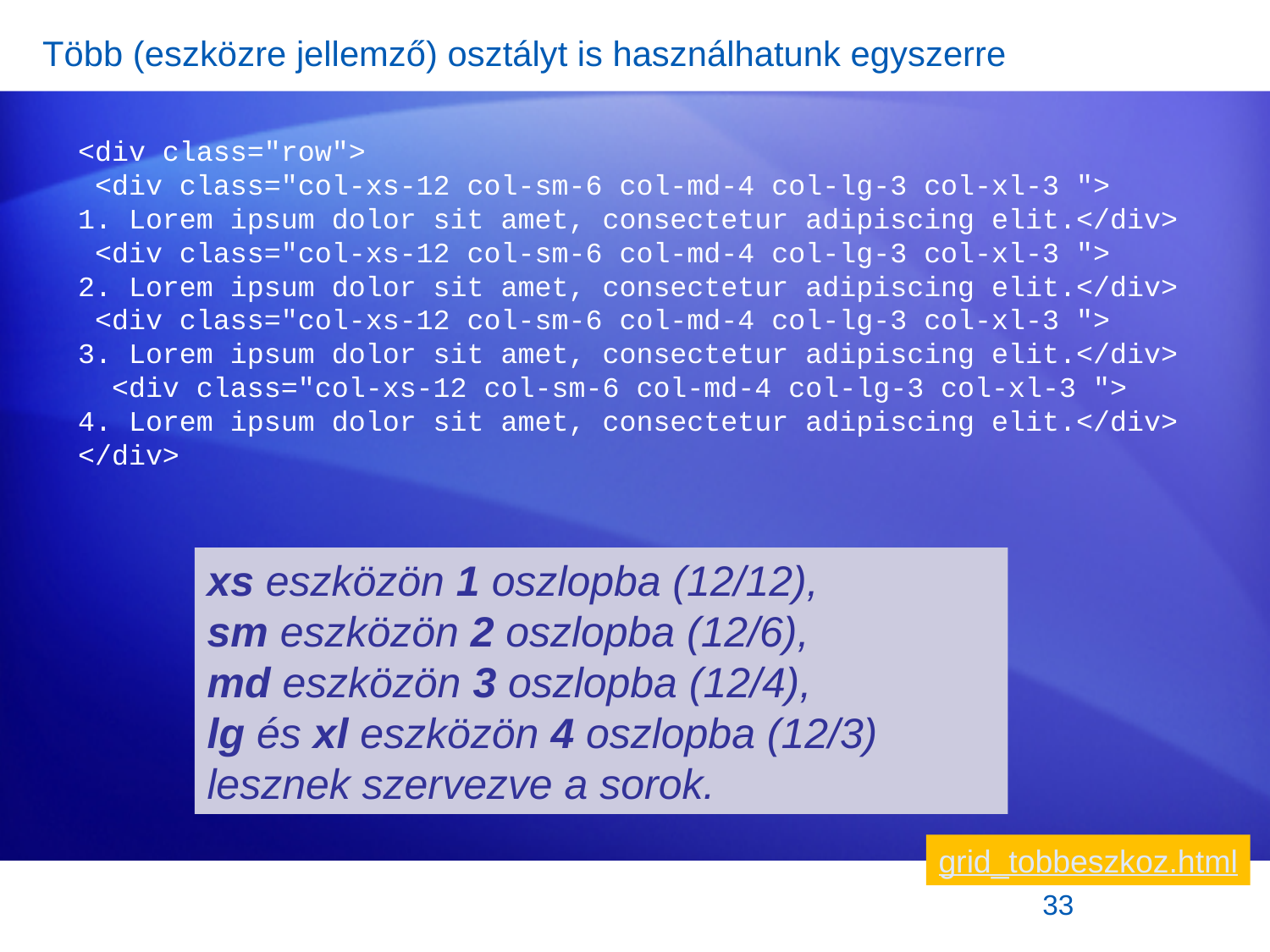

# Több (eszközre jellemző) osztályt is használhatunk egyszerre
<div class="row">
 <div class="col-xs-12 col-sm-6 col-md-4 col-lg-3 col-xl-3 ">
1. Lorem ipsum dolor sit amet, consectetur adipiscing elit.</div>
 <div class="col-xs-12 col-sm-6 col-md-4 col-lg-3 col-xl-3 ">
2. Lorem ipsum dolor sit amet, consectetur adipiscing elit.</div>
 <div class="col-xs-12 col-sm-6 col-md-4 col-lg-3 col-xl-3 ">
3. Lorem ipsum dolor sit amet, consectetur adipiscing elit.</div>
  <div class="col-xs-12 col-sm-6 col-md-4 col-lg-3 col-xl-3 ">
4. Lorem ipsum dolor sit amet, consectetur adipiscing elit.</div>
</div>
xs eszközön 1 oszlopba (12/12),
sm eszközön 2 oszlopba (12/6),
md eszközön 3 oszlopba (12/4),
lg és xl eszközön 4 oszlopba (12/3) lesznek szervezve a sorok.
grid_tobbeszkoz.html
33